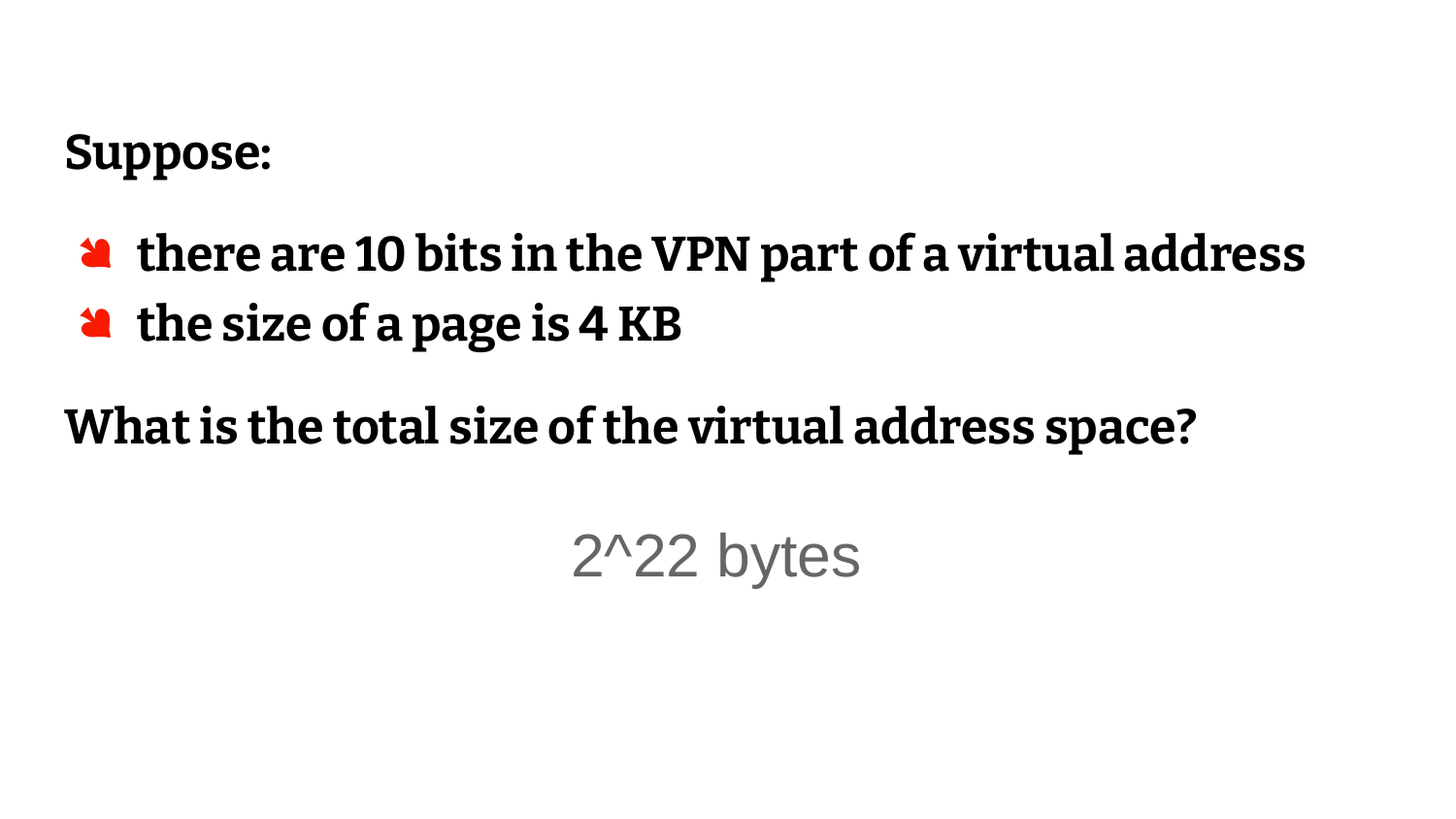

Suppose:
there are 10 bits in the VPN part of a virtual address
the size of a page is 4 KB
What is the total size of the virtual address space?
2^22 bytes